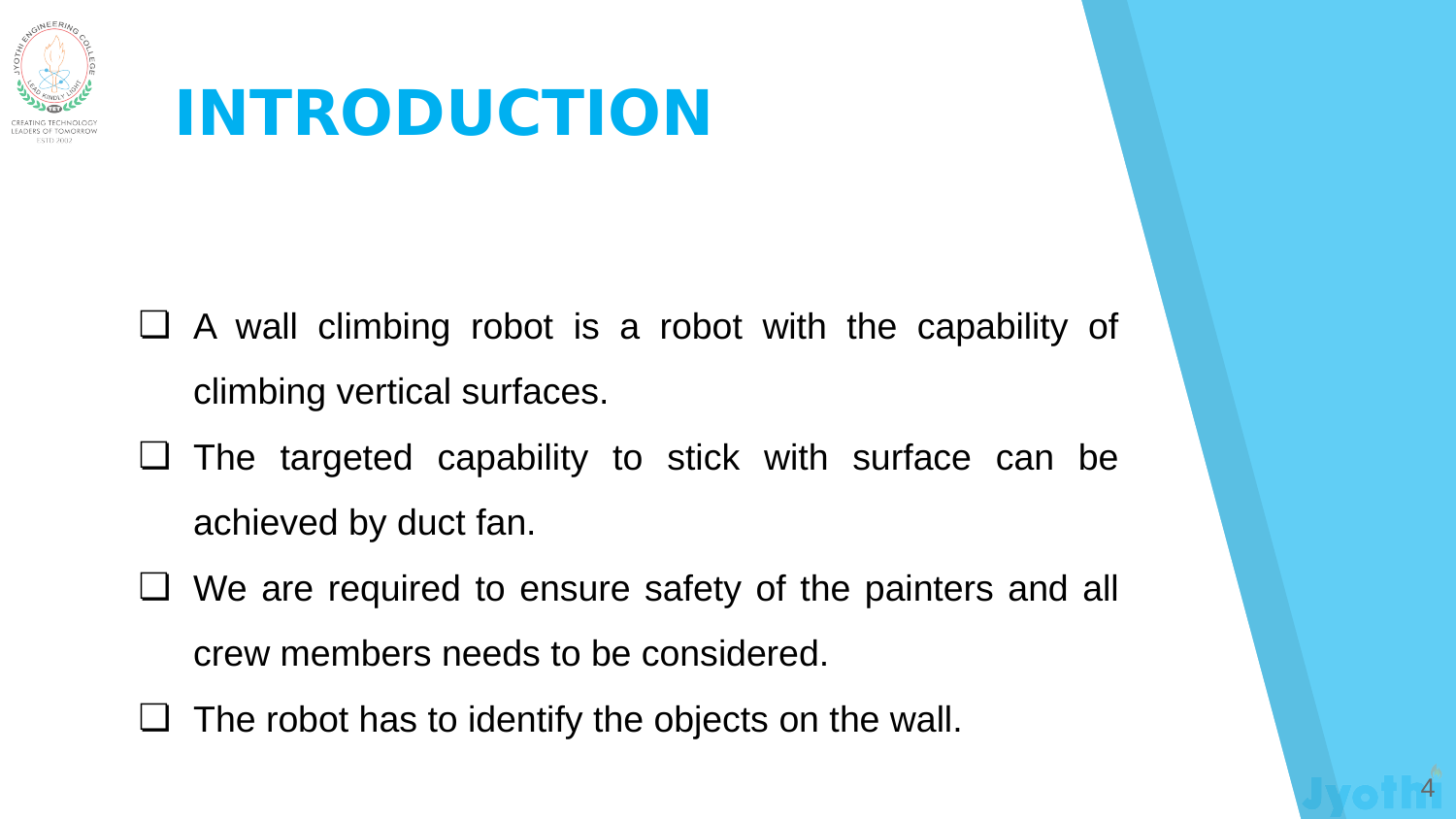

INTRODUCTION
A wall climbing robot is a robot with the capability of climbing vertical surfaces.
The targeted capability to stick with surface can be achieved by duct fan.
We are required to ensure safety of the painters and all crew members needs to be considered.
The robot has to identify the objects on the wall.

4